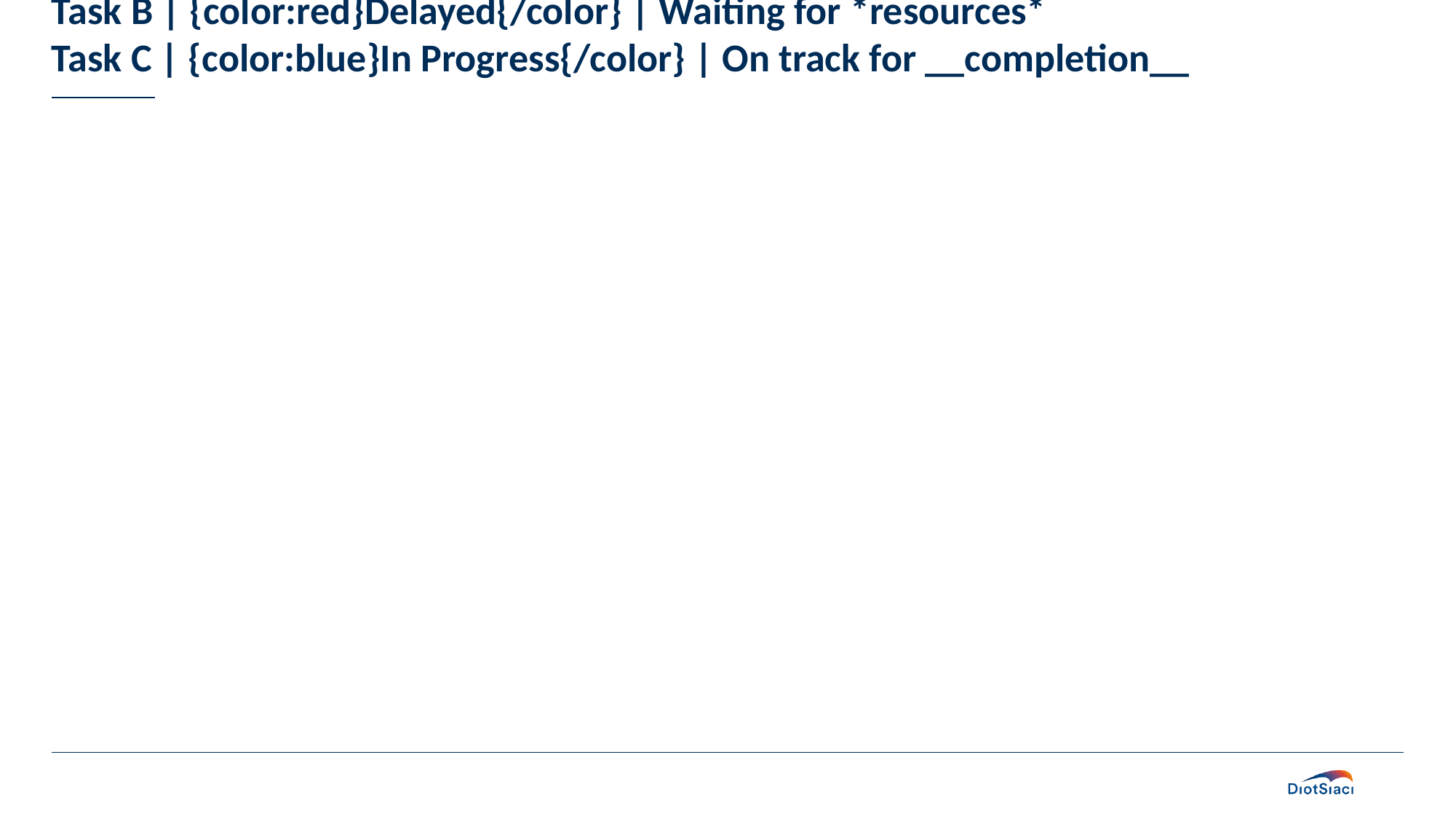

# Table: Category, Status, Notes
Task A | {color:green}Complete{/color} | Finished **ahead** of schedule
Task B | {color:red}Delayed{/color} | Waiting for *resources*
Task C | {color:blue}In Progress{/color} | On track for __completion__